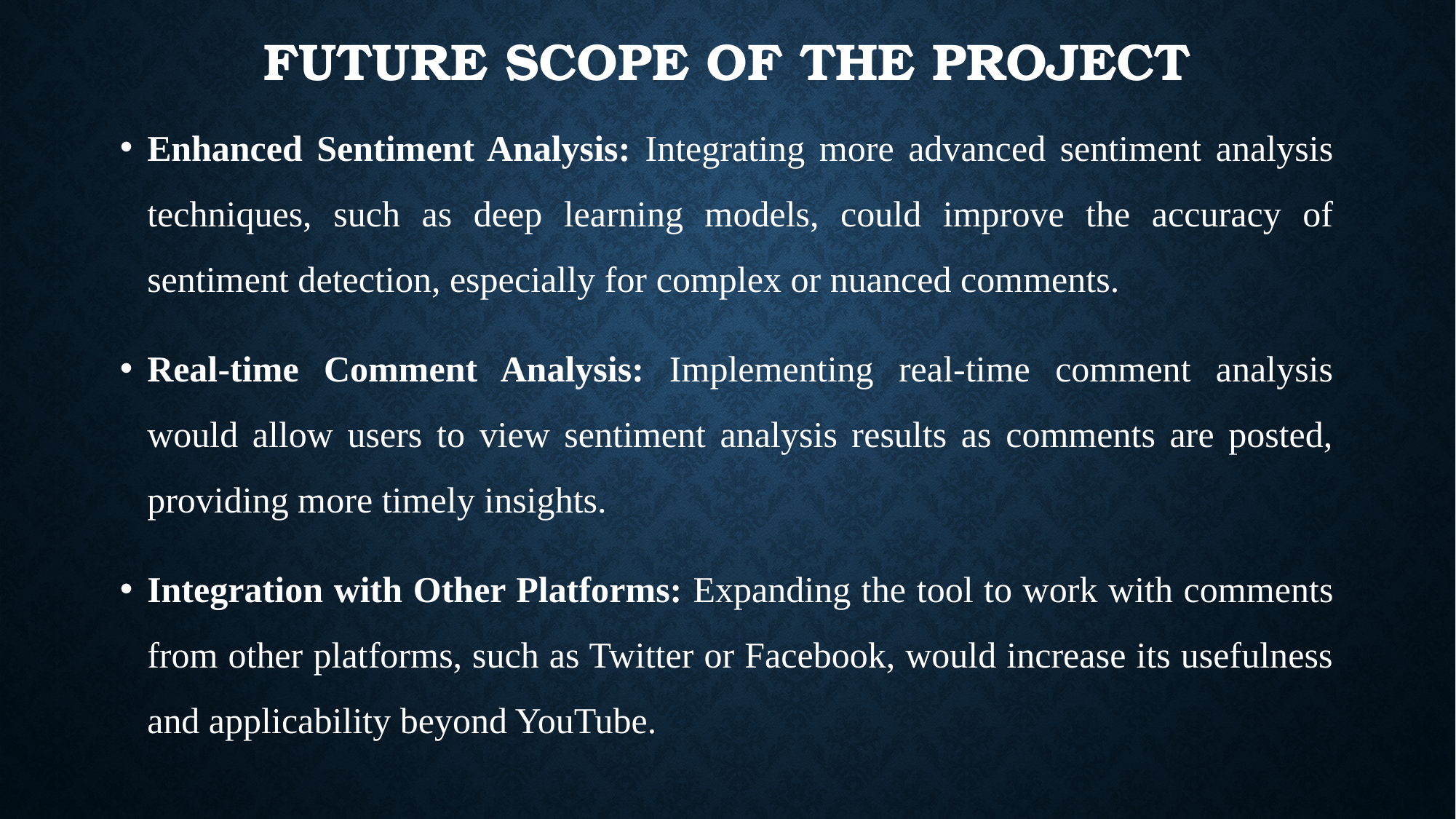

# Future Scope of the Project
Enhanced Sentiment Analysis: Integrating more advanced sentiment analysis techniques, such as deep learning models, could improve the accuracy of sentiment detection, especially for complex or nuanced comments.
Real-time Comment Analysis: Implementing real-time comment analysis would allow users to view sentiment analysis results as comments are posted, providing more timely insights.
Integration with Other Platforms: Expanding the tool to work with comments from other platforms, such as Twitter or Facebook, would increase its usefulness and applicability beyond YouTube.